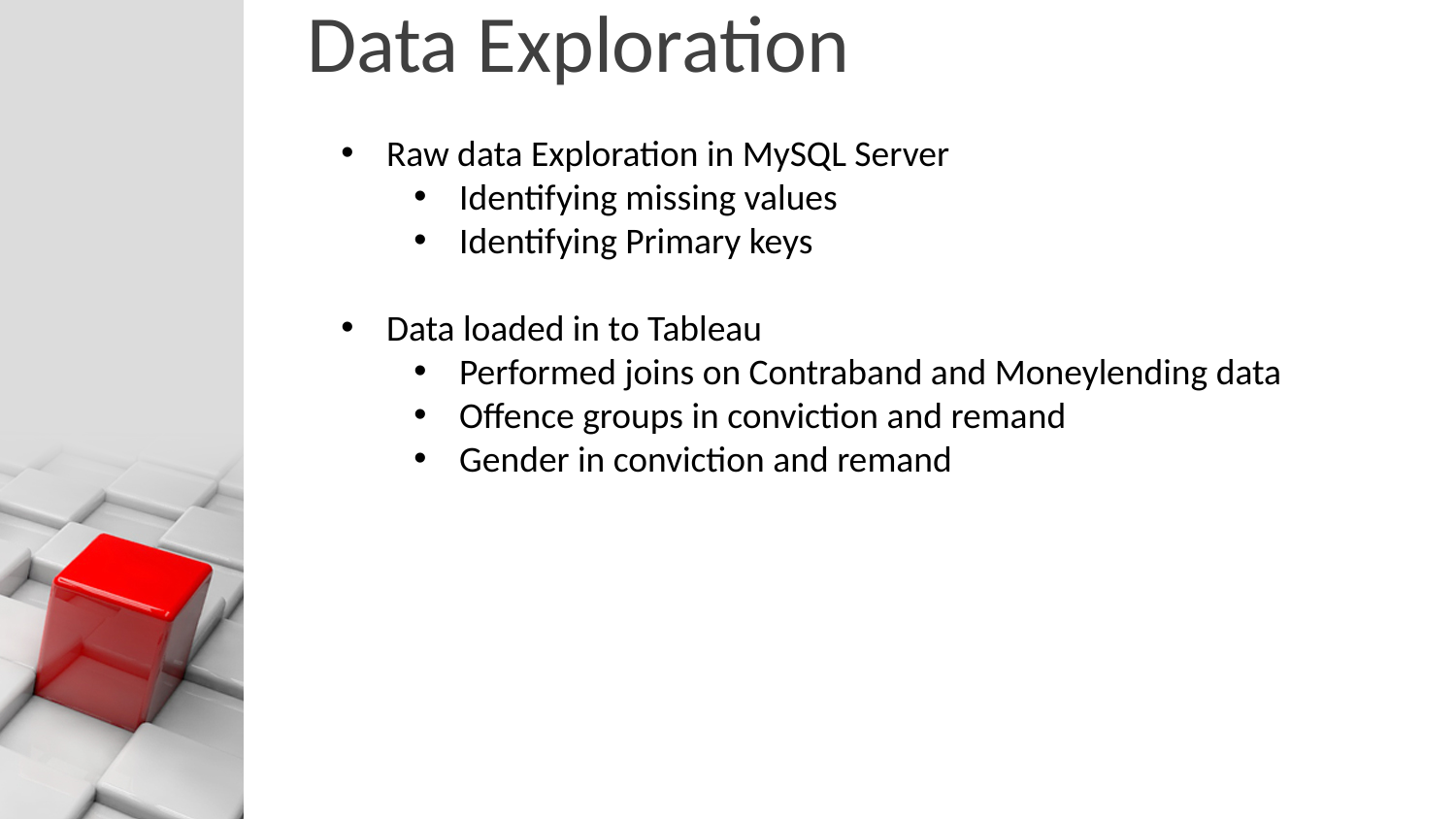

# Data Exploration
Raw data Exploration in MySQL Server
Identifying missing values
Identifying Primary keys

Data loaded in to Tableau
Performed joins on Contraband and Moneylending data
Offence groups in conviction and remand
Gender in conviction and remand